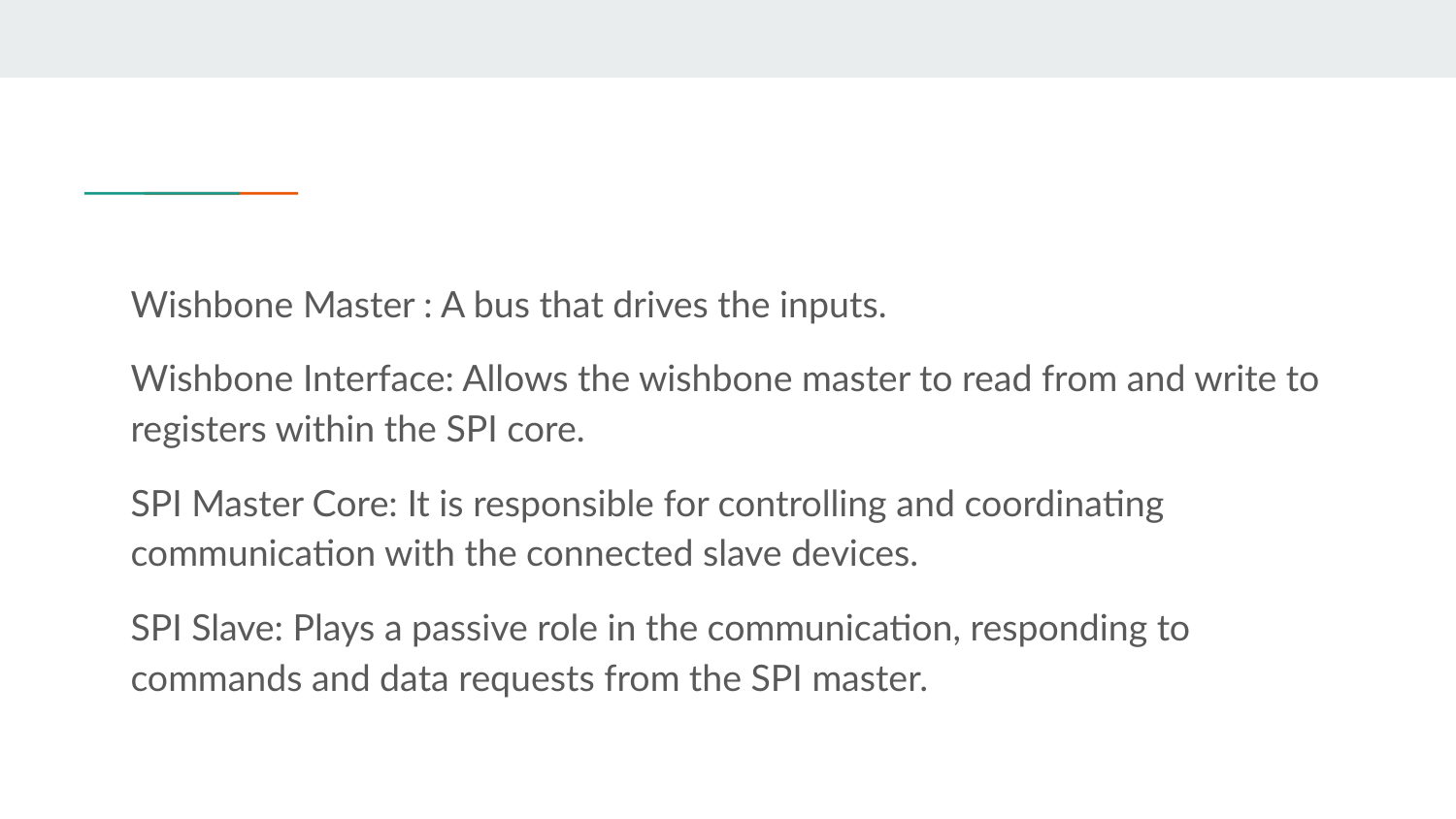

Wishbone Master : A bus that drives the inputs.
Wishbone Interface: Allows the wishbone master to read from and write to registers within the SPI core.
SPI Master Core: It is responsible for controlling and coordinating communication with the connected slave devices.
SPI Slave: Plays a passive role in the communication, responding to commands and data requests from the SPI master.